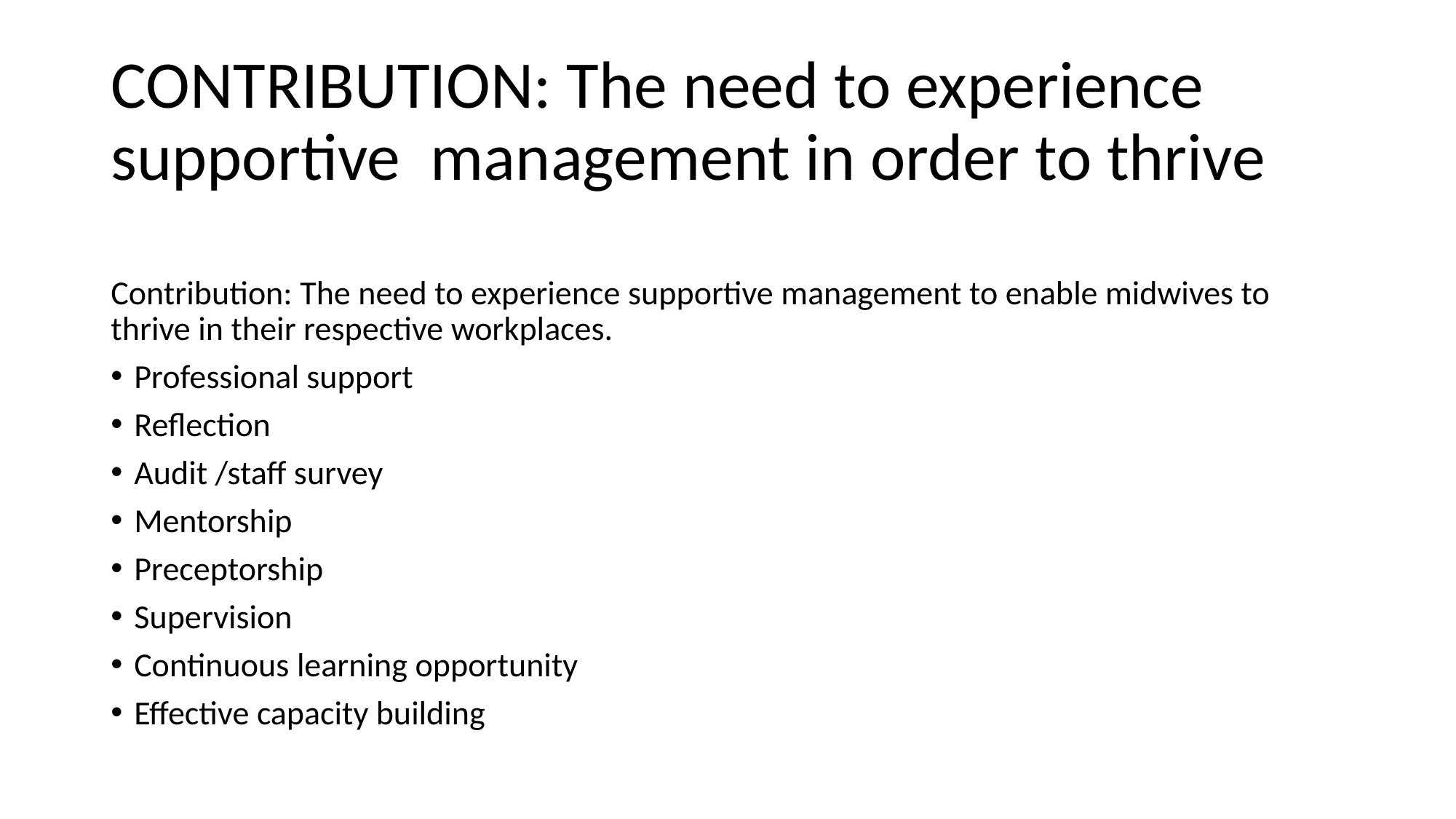

# CONTRIBUTION: The need to experience supportive  management in order to thrive

Contribution: The need to experience supportive management to enable midwives to thrive in their respective workplaces.
Professional support
Reflection
Audit /staff survey
Mentorship
Preceptorship
Supervision
Continuous learning opportunity
Effective capacity building